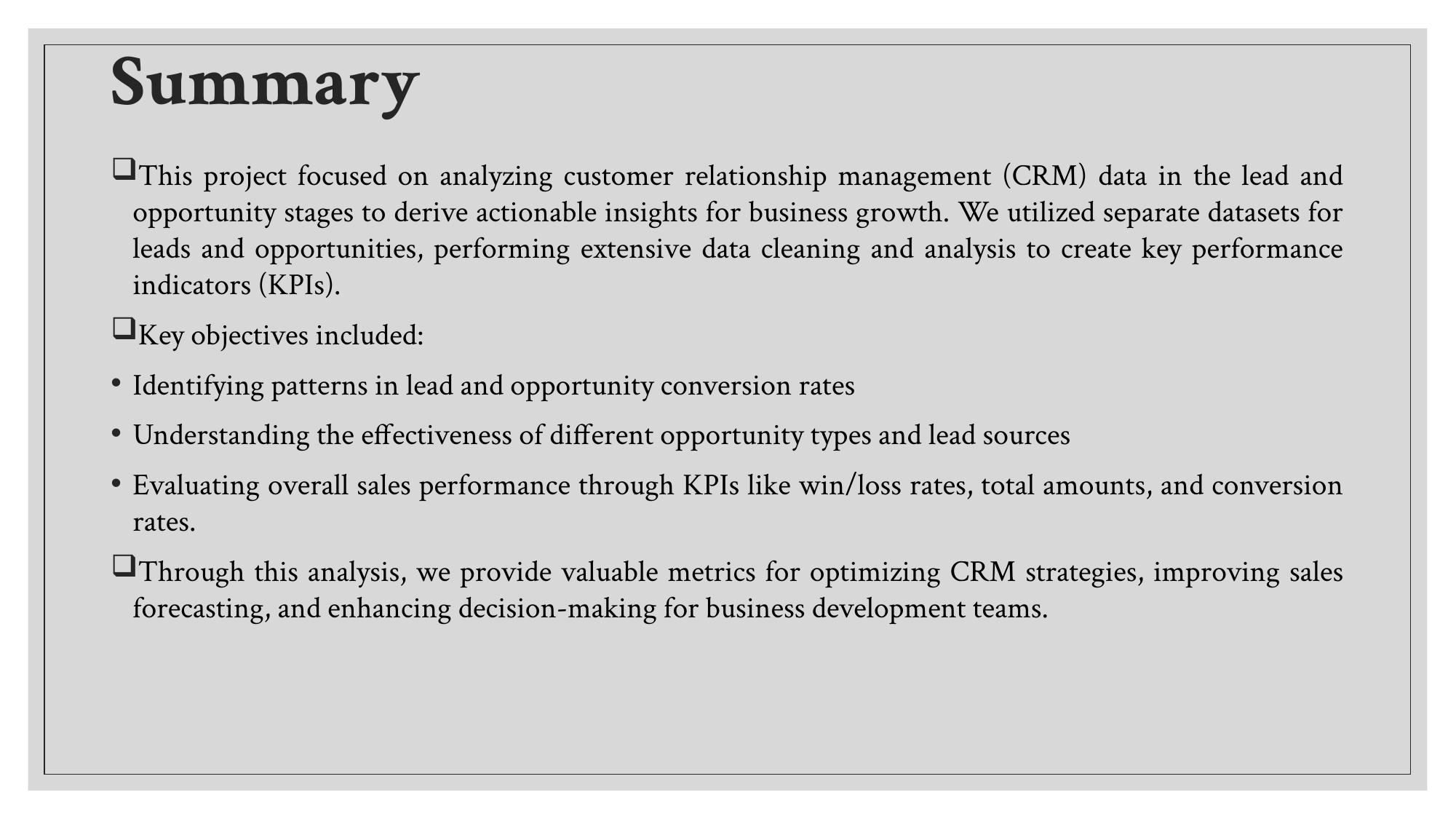

# Summary
This project focused on analyzing customer relationship management (CRM) data in the lead and opportunity stages to derive actionable insights for business growth. We utilized separate datasets for leads and opportunities, performing extensive data cleaning and analysis to create key performance indicators (KPIs).
Key objectives included:
Identifying patterns in lead and opportunity conversion rates
Understanding the effectiveness of different opportunity types and lead sources
Evaluating overall sales performance through KPIs like win/loss rates, total amounts, and conversion rates.
Through this analysis, we provide valuable metrics for optimizing CRM strategies, improving sales forecasting, and enhancing decision-making for business development teams.